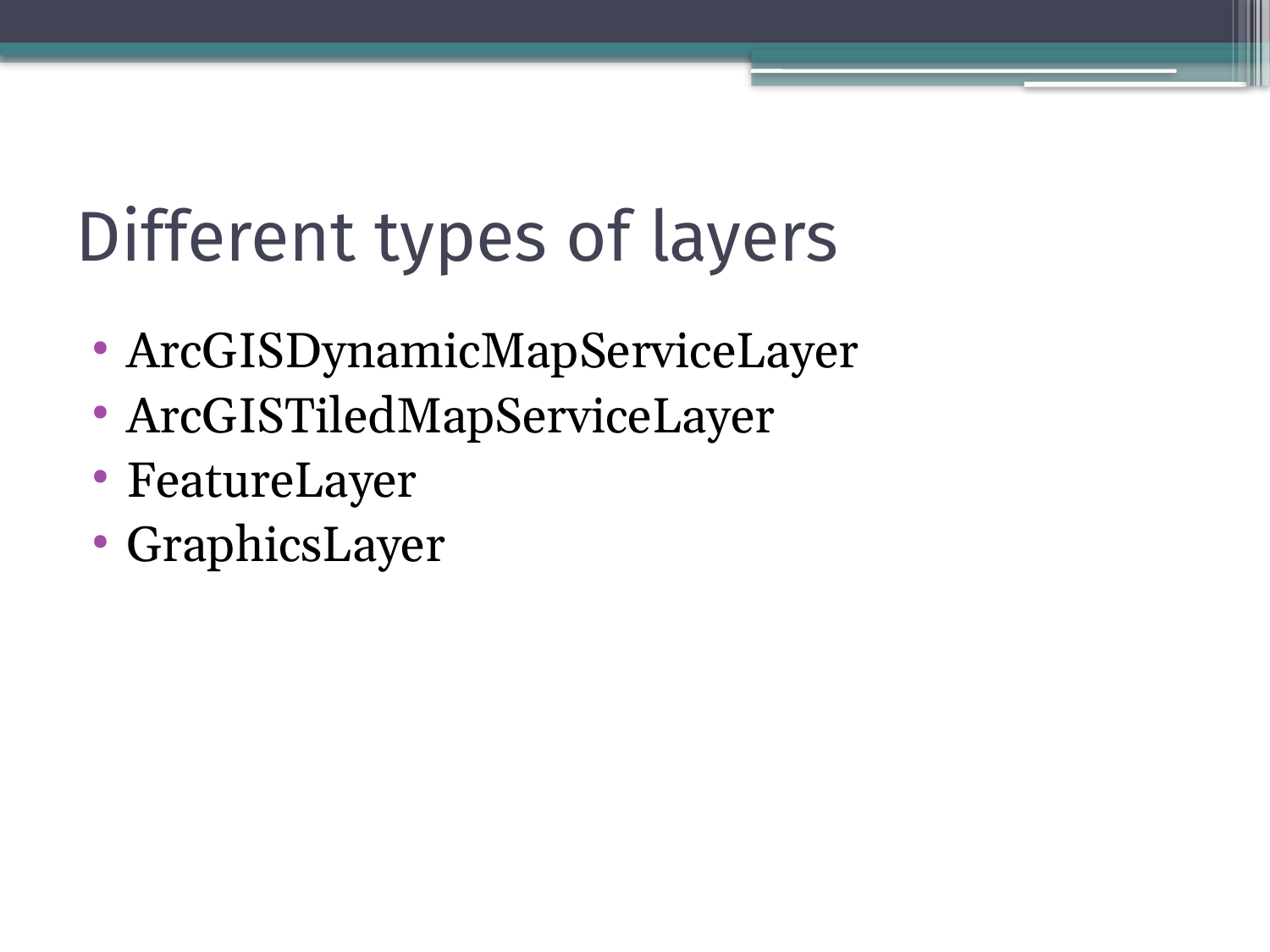

# Different types of layers
ArcGISDynamicMapServiceLayer
ArcGISTiledMapServiceLayer
FeatureLayer
GraphicsLayer